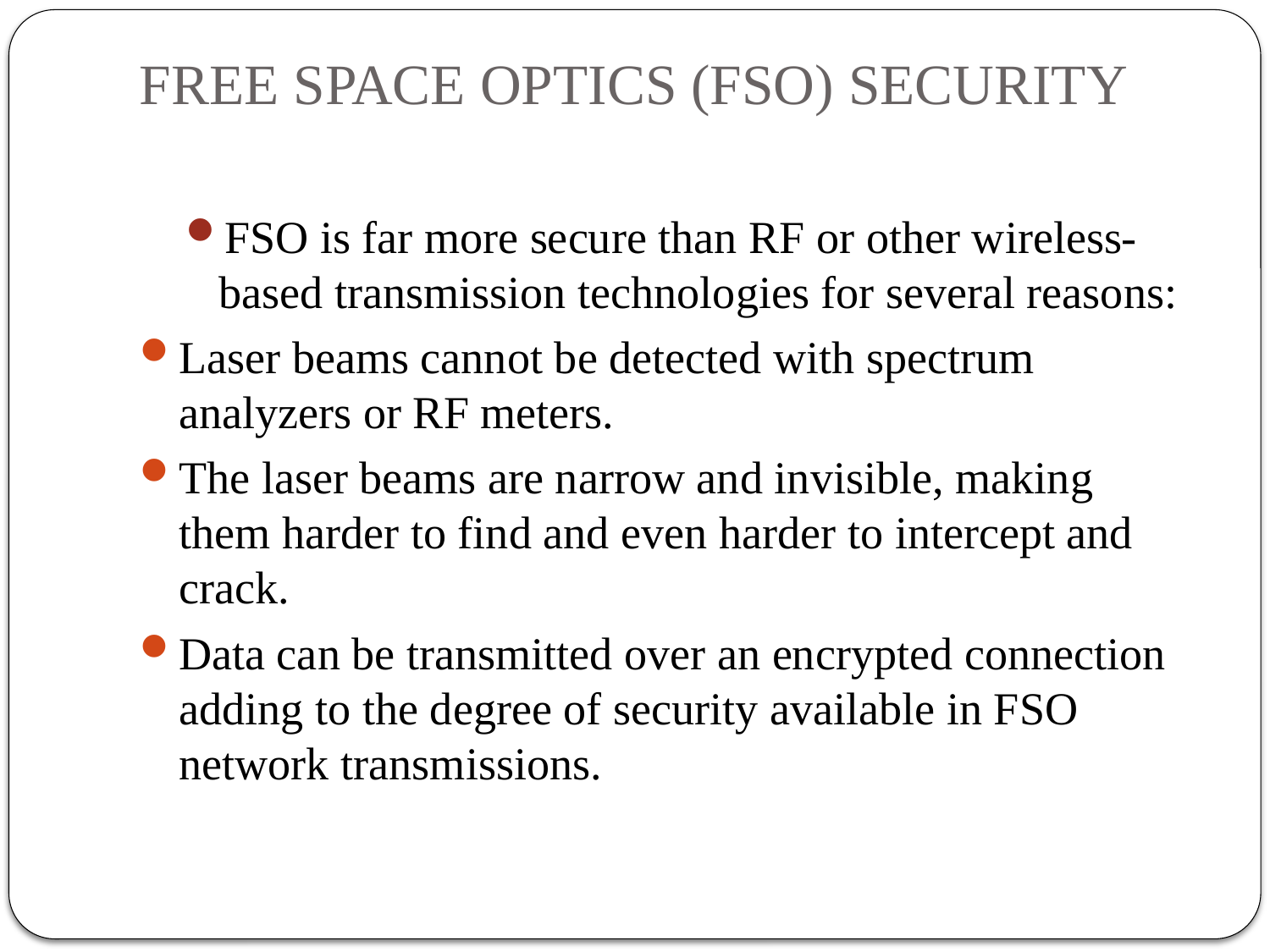

# Free Space Optics (FSO) security
FSO is far more secure than RF or other wireless-based transmission technologies for several reasons:
Laser beams cannot be detected with spectrum analyzers or RF meters.
The laser beams are narrow and invisible, making them harder to find and even harder to intercept and crack.
Data can be transmitted over an encrypted connection adding to the degree of security available in FSO network transmissions.